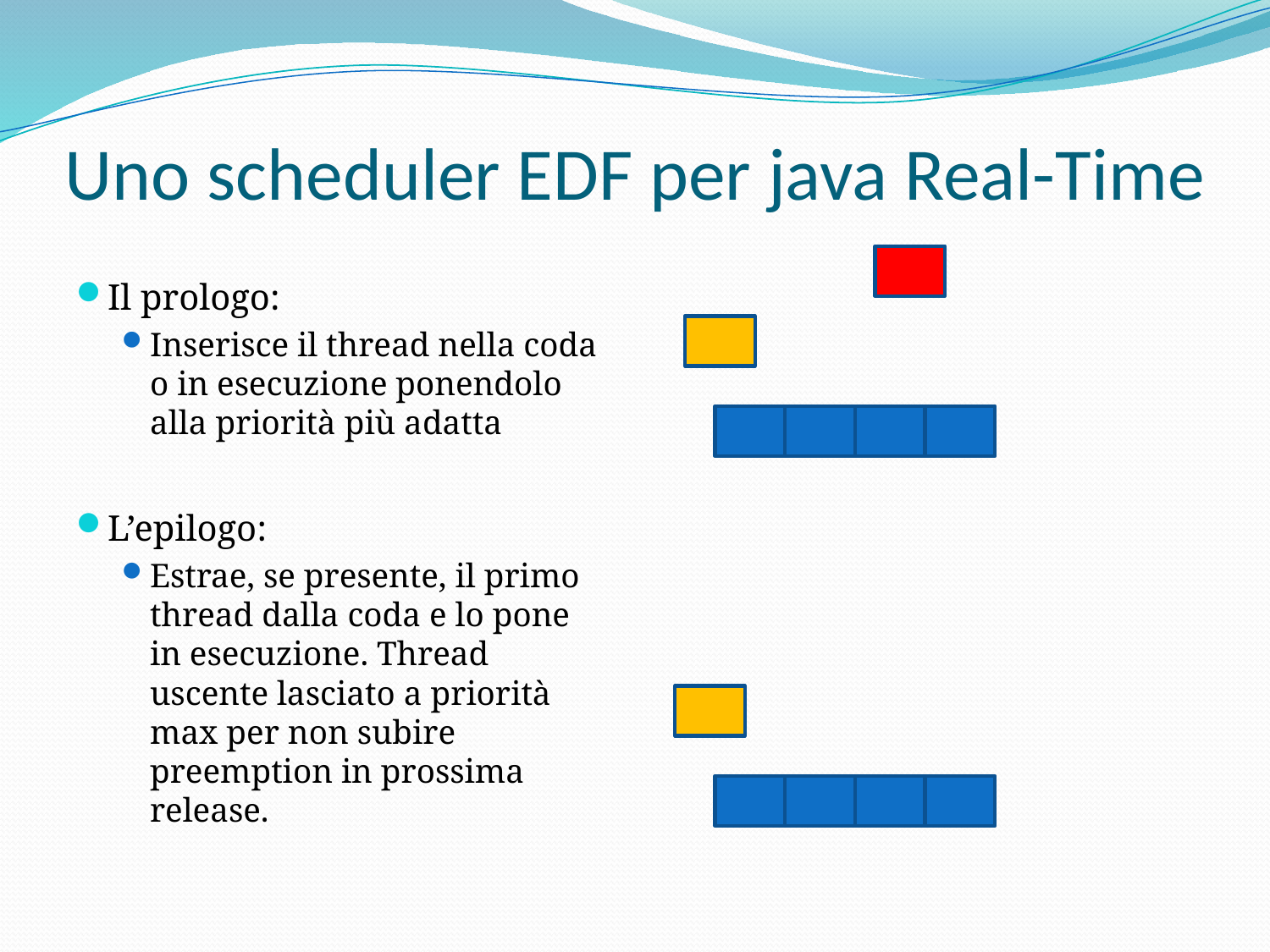

# Uno scheduler EDF per java Real-Time

Il prologo:
Inserisce il thread nella coda o in esecuzione ponendolo alla priorità più adatta

L’epilogo:
Estrae, se presente, il primo thread dalla coda e lo pone in esecuzione. Thread uscente lasciato a priorità max per non subire preemption in prossima release.